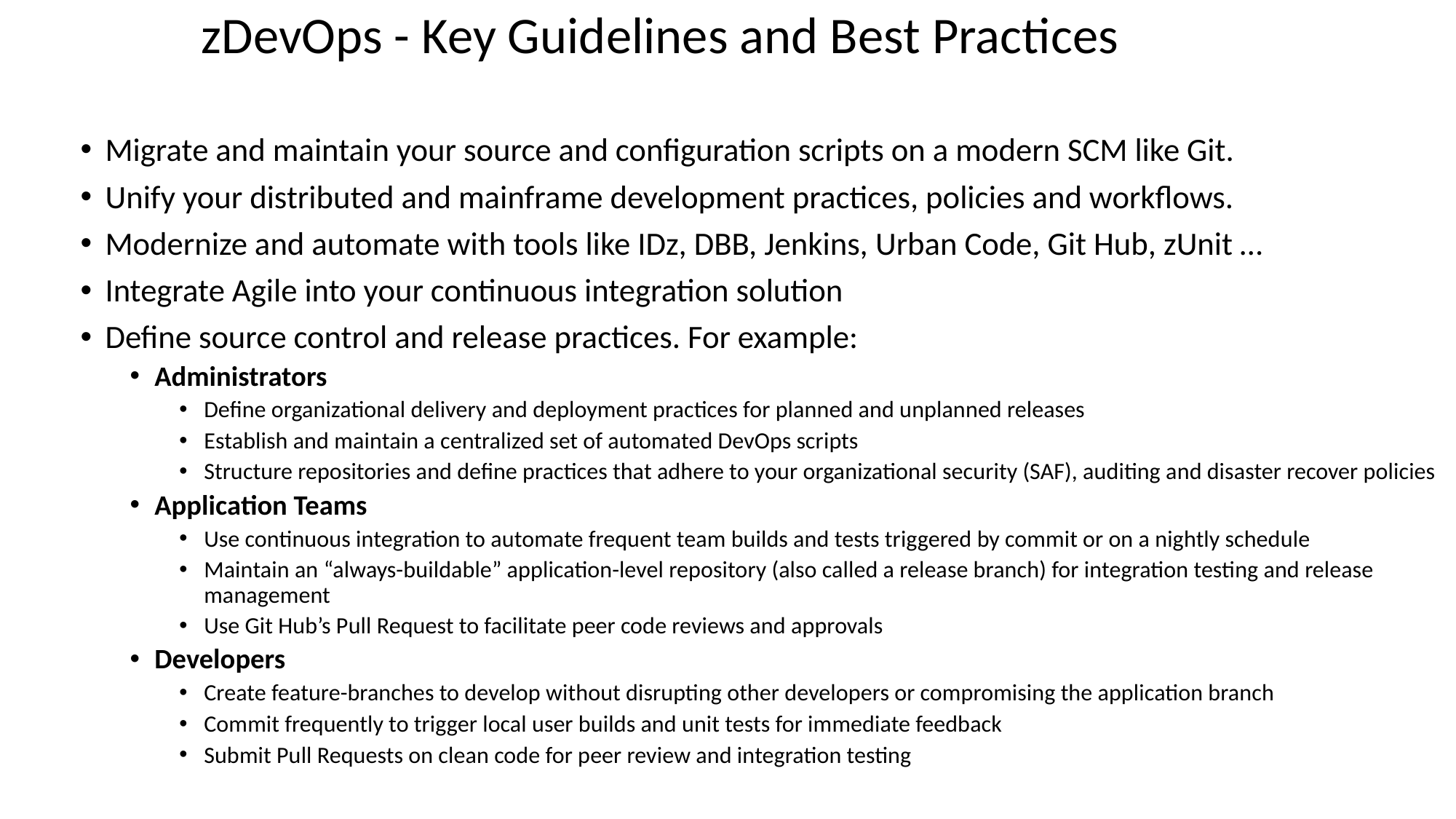

# zDevOps - Key Guidelines and Best Practices
Migrate and maintain your source and configuration scripts on a modern SCM like Git.
Unify your distributed and mainframe development practices, policies and workflows.
Modernize and automate with tools like IDz, DBB, Jenkins, Urban Code, Git Hub, zUnit …
Integrate Agile into your continuous integration solution
Define source control and release practices. For example:
Administrators
Define organizational delivery and deployment practices for planned and unplanned releases
Establish and maintain a centralized set of automated DevOps scripts
Structure repositories and define practices that adhere to your organizational security (SAF), auditing and disaster recover policies
Application Teams
Use continuous integration to automate frequent team builds and tests triggered by commit or on a nightly schedule
Maintain an “always-buildable” application-level repository (also called a release branch) for integration testing and release management
Use Git Hub’s Pull Request to facilitate peer code reviews and approvals
Developers
Create feature-branches to develop without disrupting other developers or compromising the application branch
Commit frequently to trigger local user builds and unit tests for immediate feedback
Submit Pull Requests on clean code for peer review and integration testing